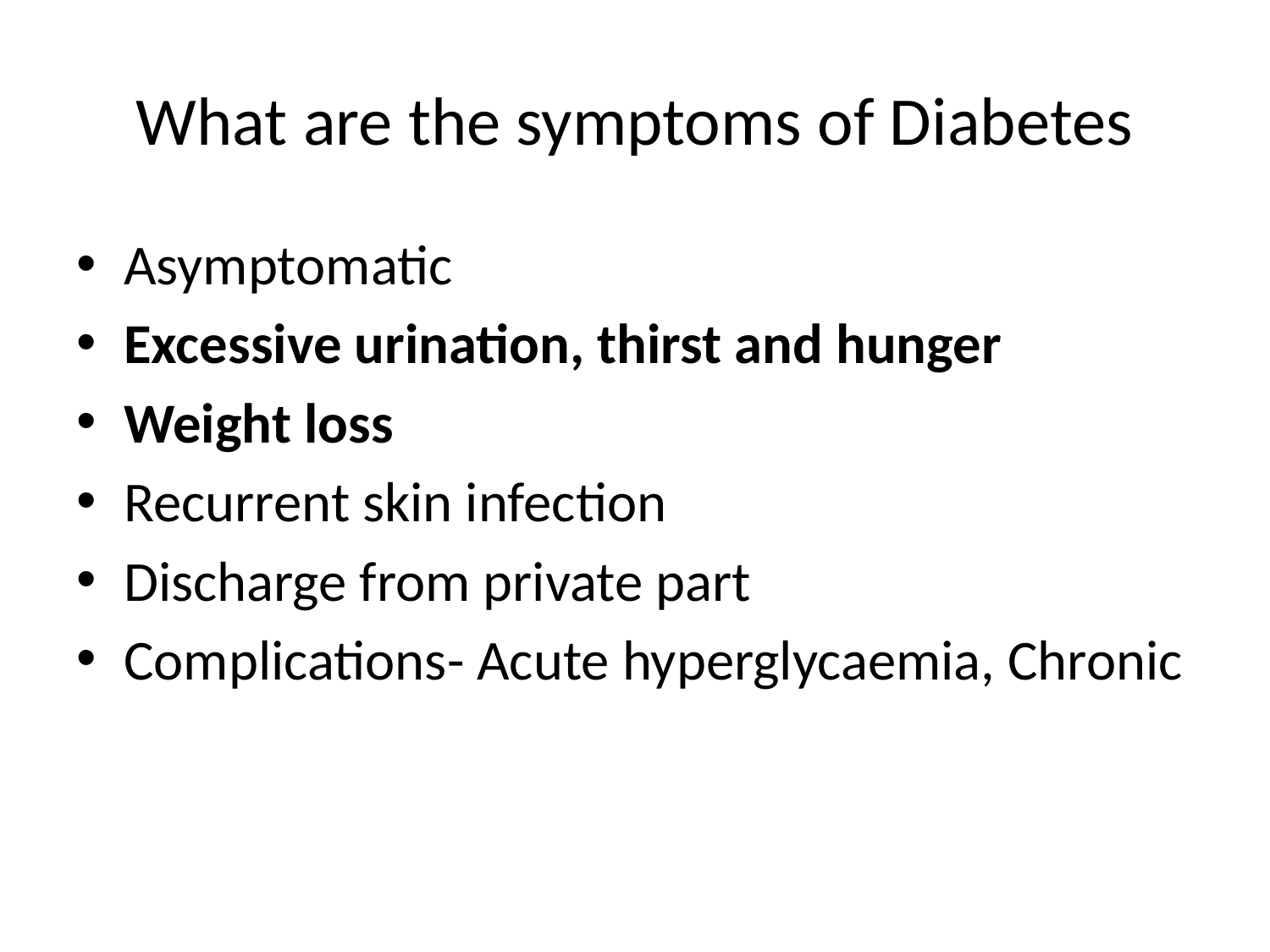

# What are the symptoms of Diabetes
Asymptomatic
Excessive urination, thirst and hunger
Weight loss
Recurrent skin infection
Discharge from private part
Complications- Acute hyperglycaemia, Chronic